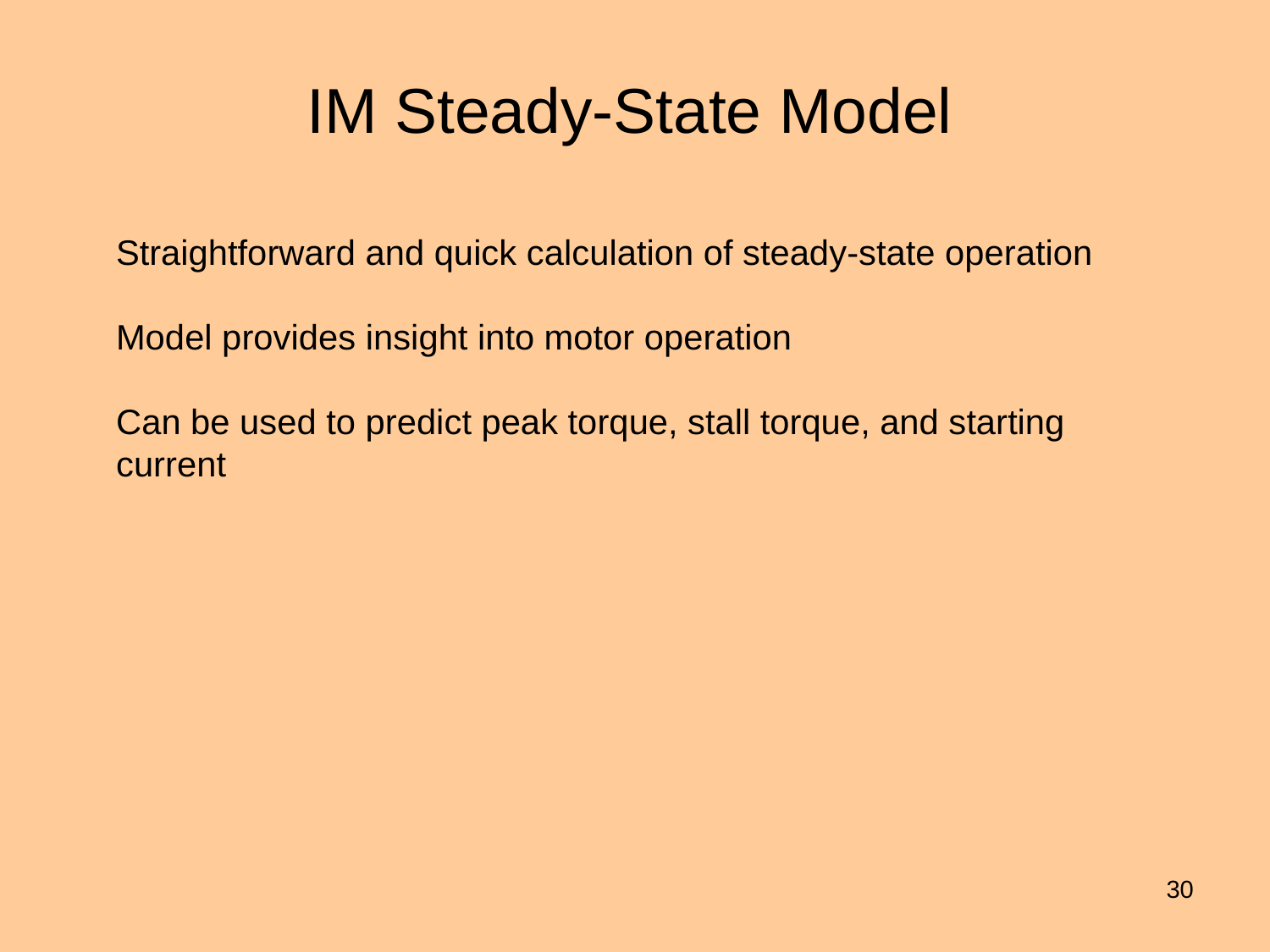

IM Steady-State Model
Straightforward and quick calculation of steady-state operation

Model provides insight into motor operation

Can be used to predict peak torque, stall torque, and starting current
30